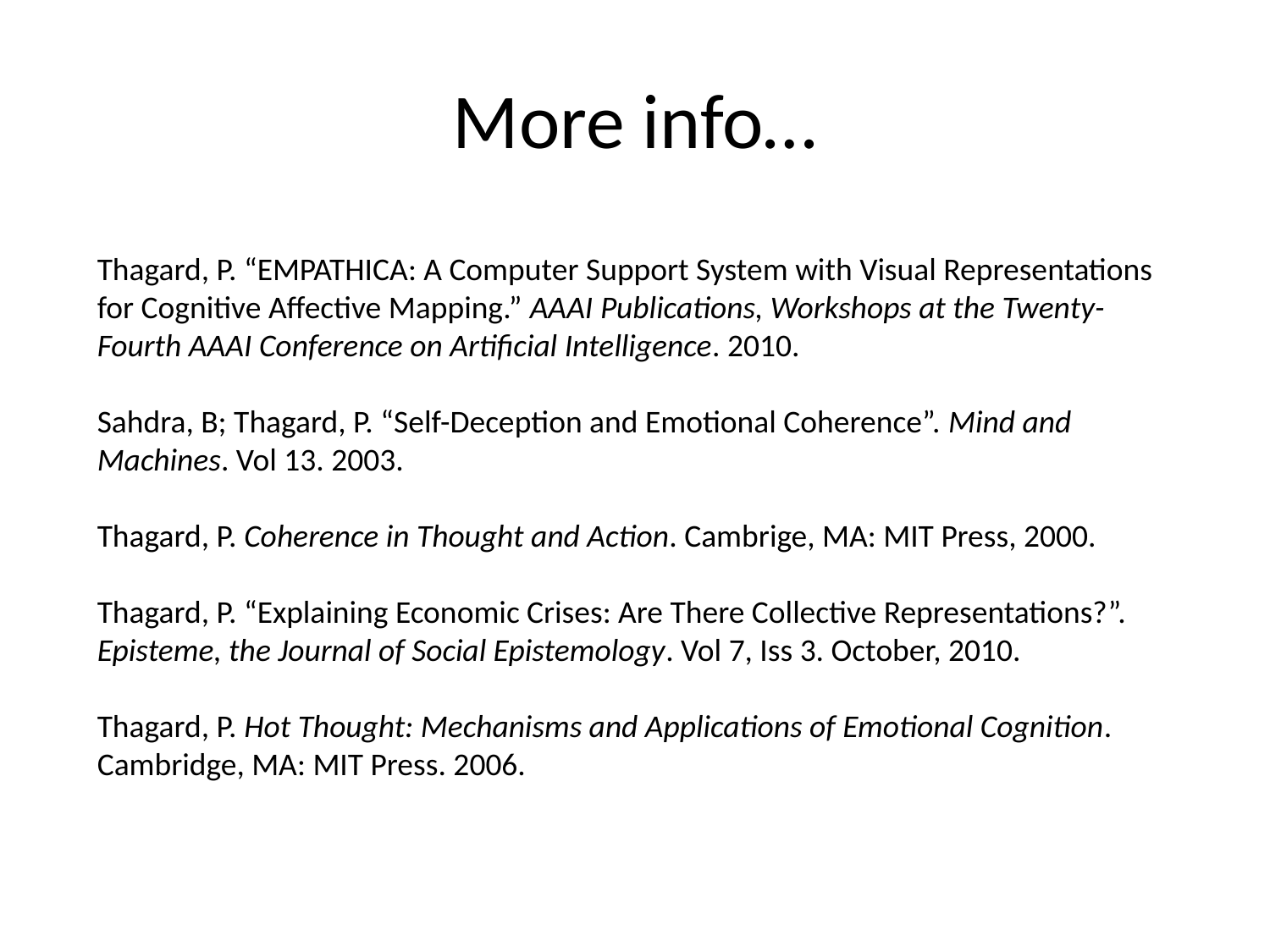

# More info…
Thagard, P. “EMPATHICA: A Computer Support System with Visual Representations for Cognitive Affective Mapping.” AAAI Publications, Workshops at the Twenty-Fourth AAAI Conference on Artificial Intelligence. 2010.

Sahdra, B; Thagard, P. “Self-Deception and Emotional Coherence”. Mind and Machines. Vol 13. 2003.

Thagard, P. Coherence in Thought and Action. Cambrige, MA: MIT Press, 2000.

Thagard, P. “Explaining Economic Crises: Are There Collective Representations?”. Episteme, the Journal of Social Epistemology. Vol 7, Iss 3. October, 2010.

Thagard, P. Hot Thought: Mechanisms and Applications of Emotional Cognition. Cambridge, MA: MIT Press. 2006.